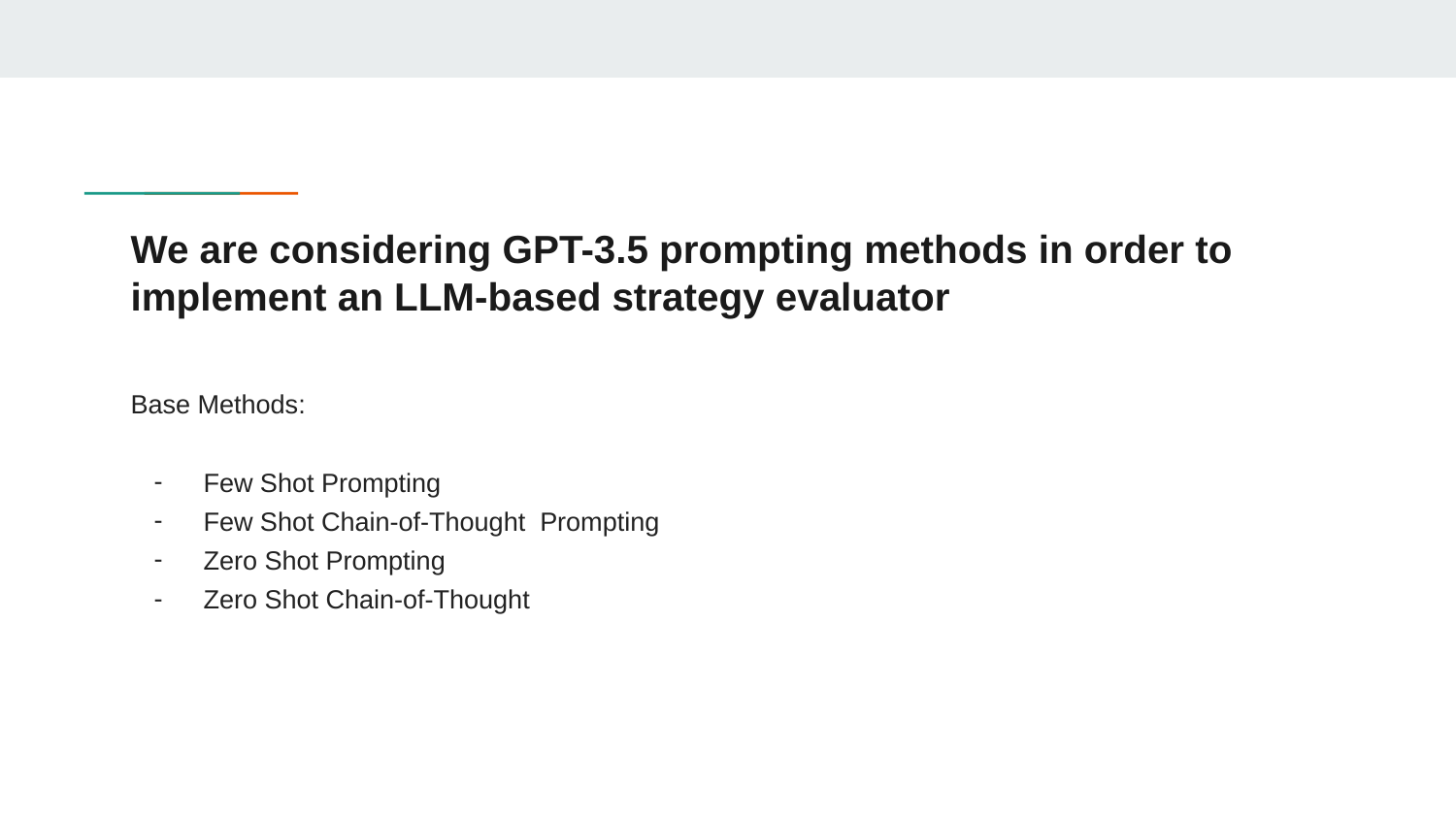

# We are considering GPT-3.5 prompting methods in order to implement an LLM-based strategy evaluator
Base Methods:

Few Shot Prompting
Few Shot Chain-of-Thought  Prompting
Zero Shot Prompting
Zero Shot Chain-of-Thought